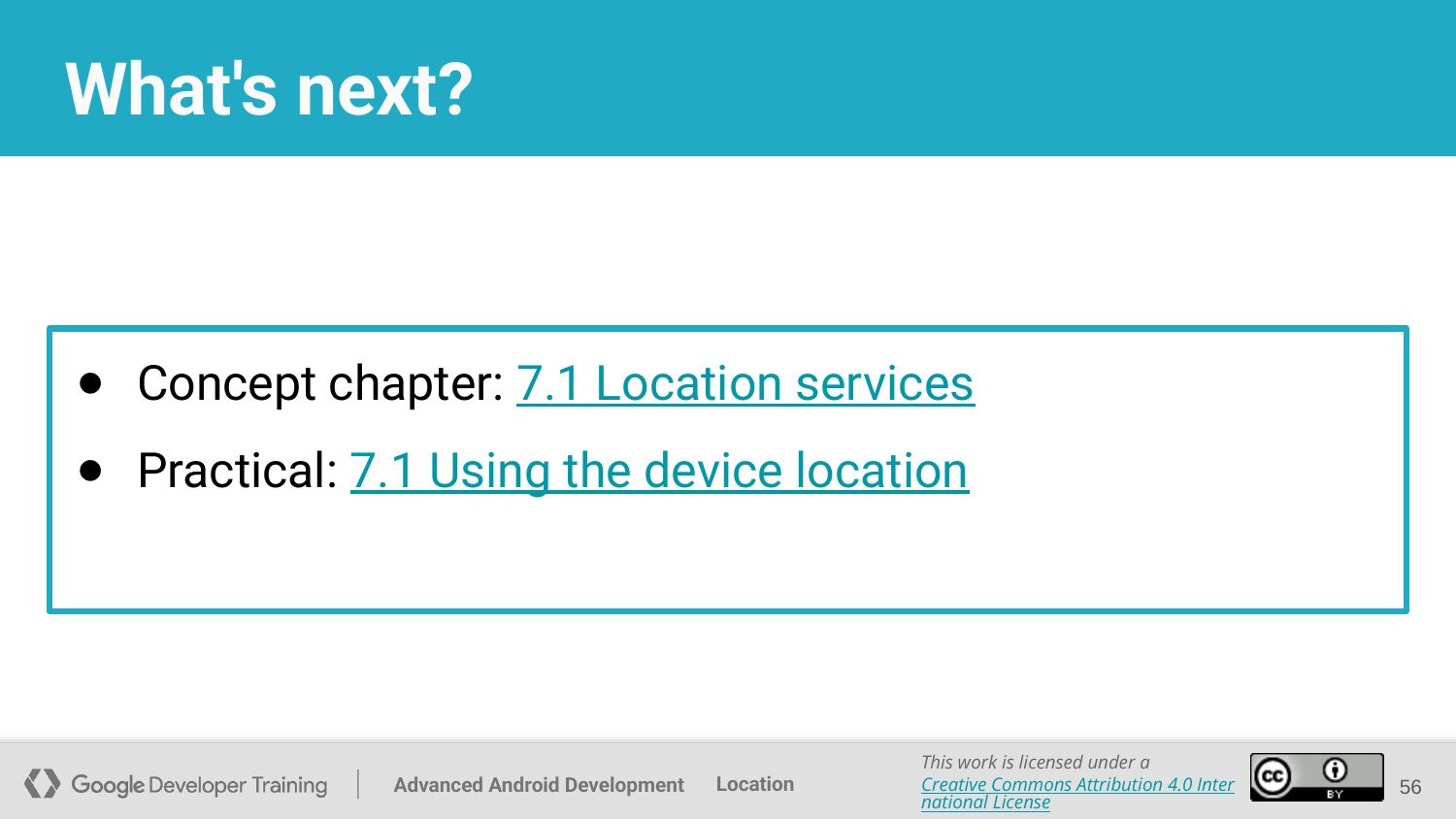

# What's next?
Concept chapter: 7.1 Location services
Practical: 7.1 Using the device location
56